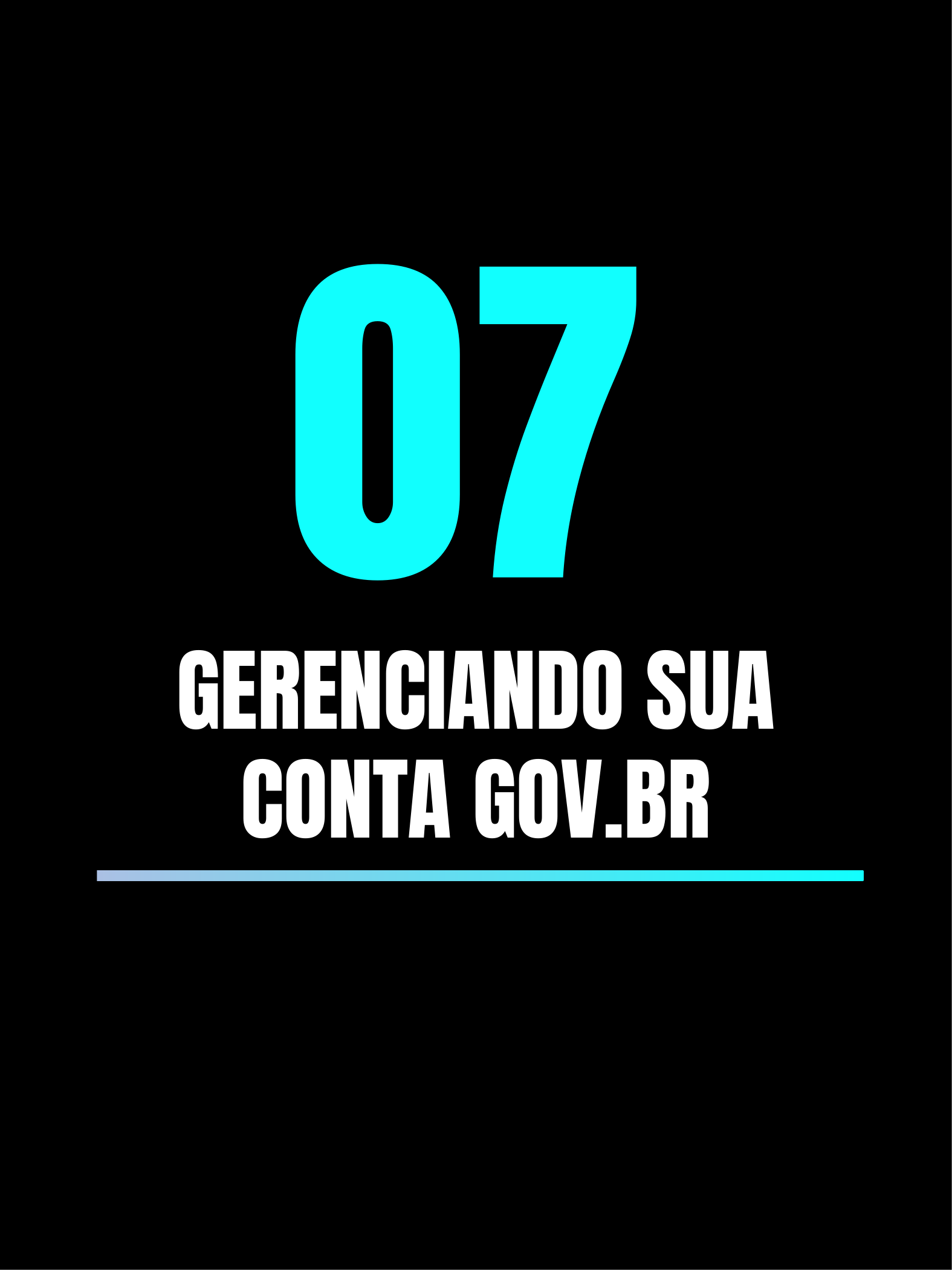

07
Gerenciando sua Conta gov.br

O MANUAL DEFINITIVO DA CONTA GOV.BR
16